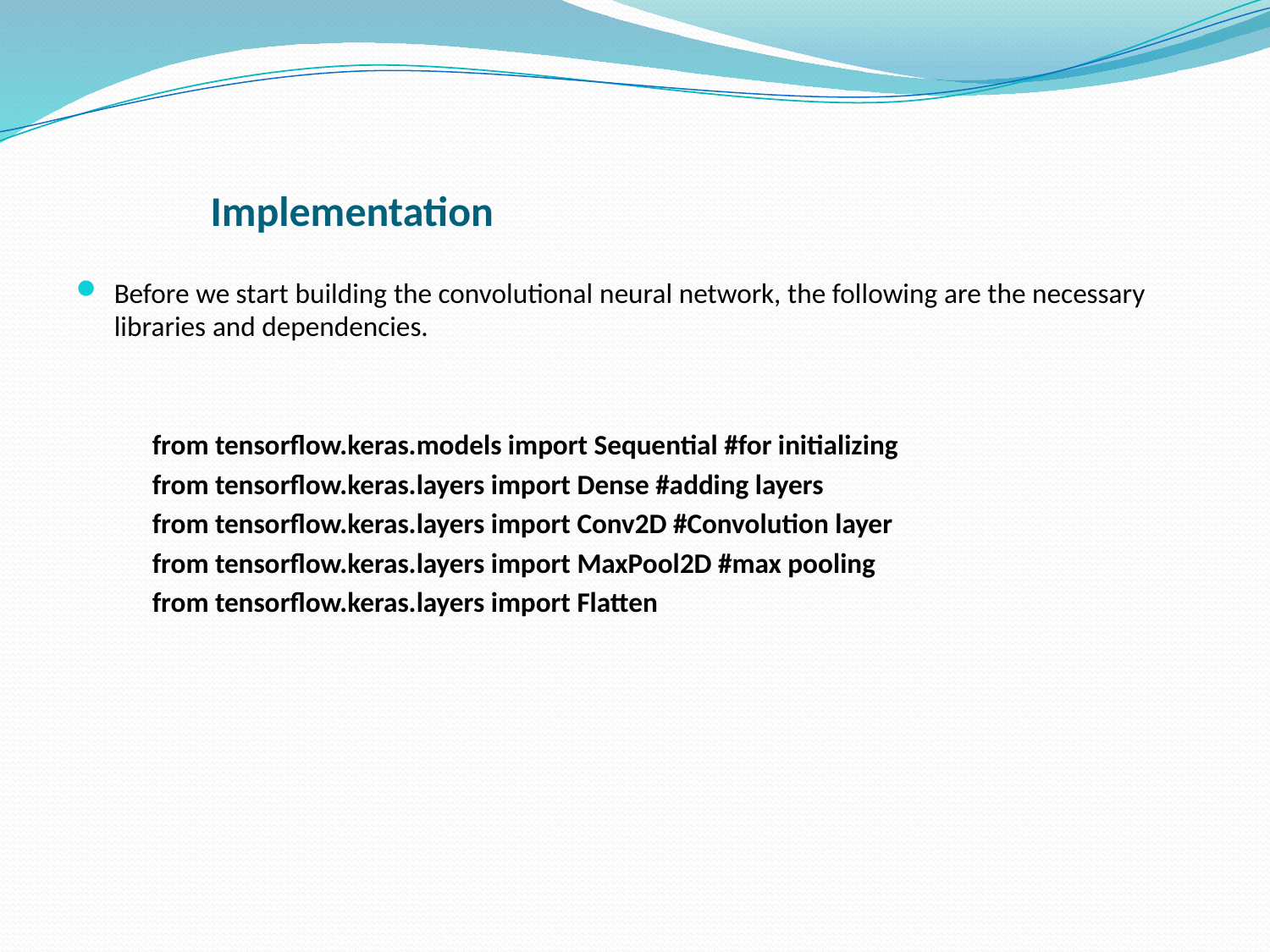

# Implementation
Before we start building the convolutional neural network, the following are the necessary libraries and dependencies.

            from tensorflow.keras.models import Sequential #for initializing
            from tensorflow.keras.layers import Dense #adding layers
            from tensorflow.keras.layers import Conv2D #Convolution layer
            from tensorflow.keras.layers import MaxPool2D #max pooling
            from tensorflow.keras.layers import Flatten